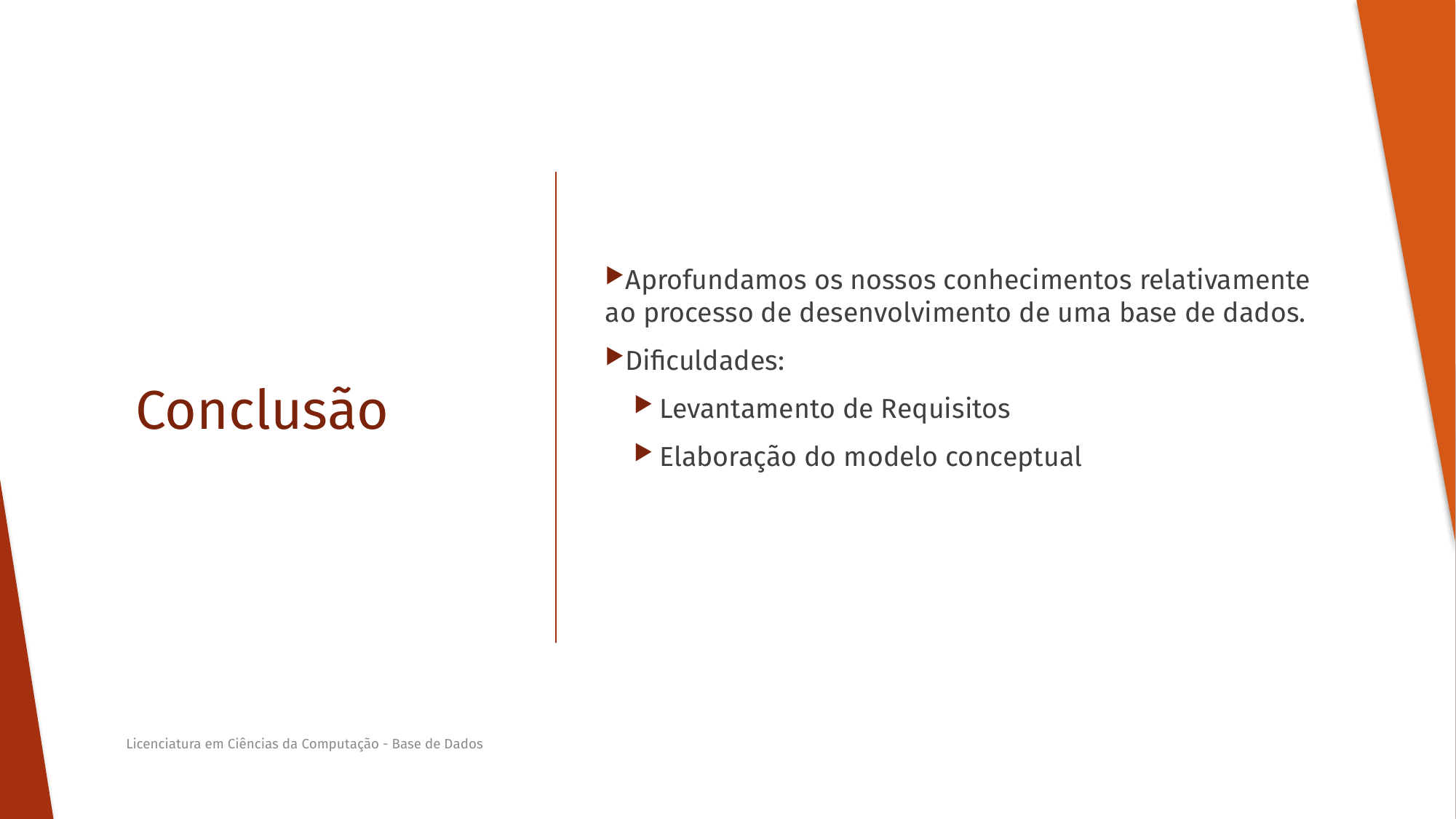

Aprofundamos os nossos conhecimentos relativamente ao processo de desenvolvimento de uma base de dados.
Dificuldades:
Levantamento de Requisitos
Elaboração do modelo conceptual

# Conclusão

Licenciatura em Ciências da Computação - Base de Dados